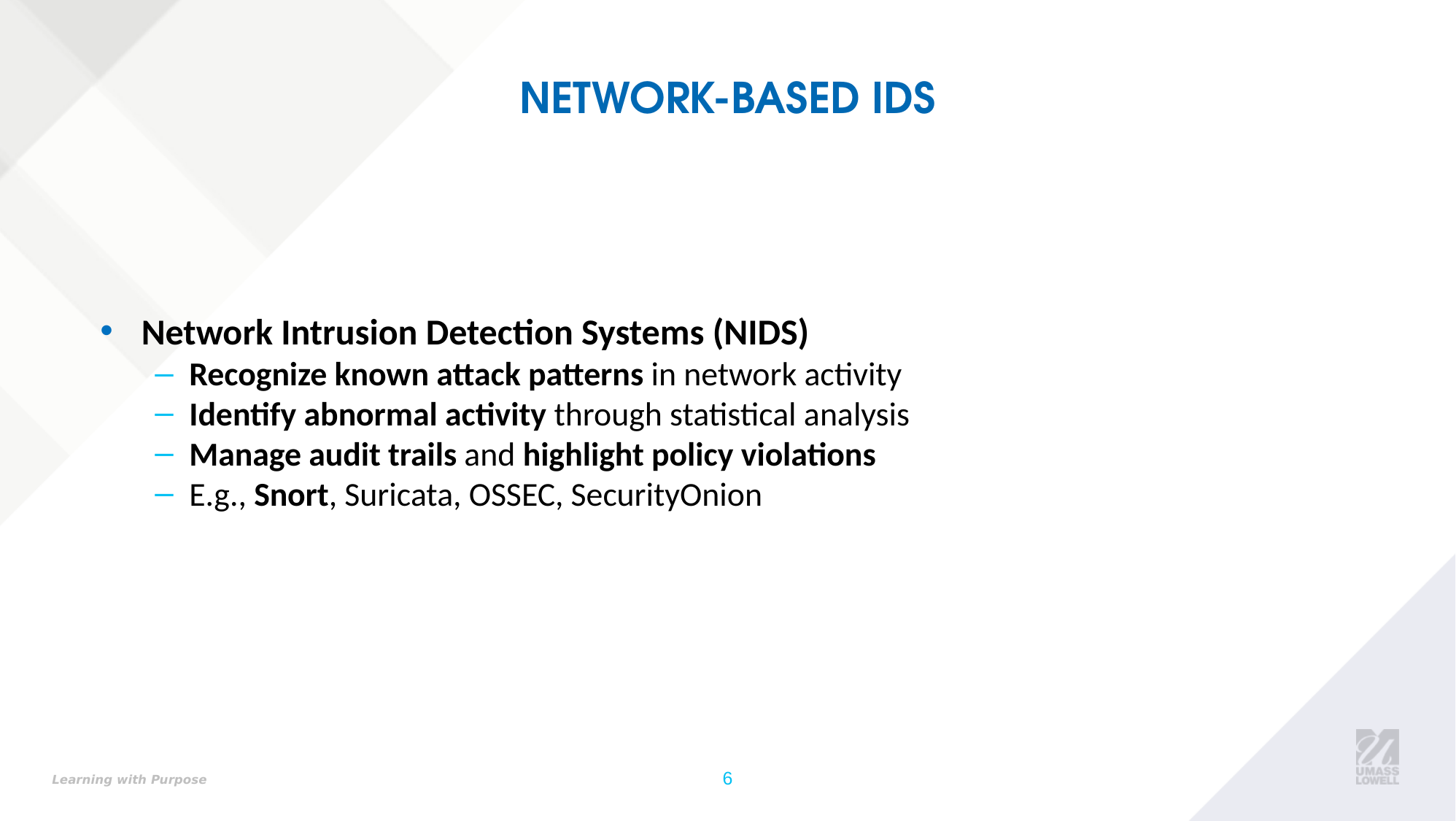

# NETWORK-BASED IDS
Network Intrusion Detection Systems (NIDS)
Recognize known attack patterns in network activity
Identify abnormal activity through statistical analysis
Manage audit trails and highlight policy violations
E.g., Snort, Suricata, OSSEC, SecurityOnion
6